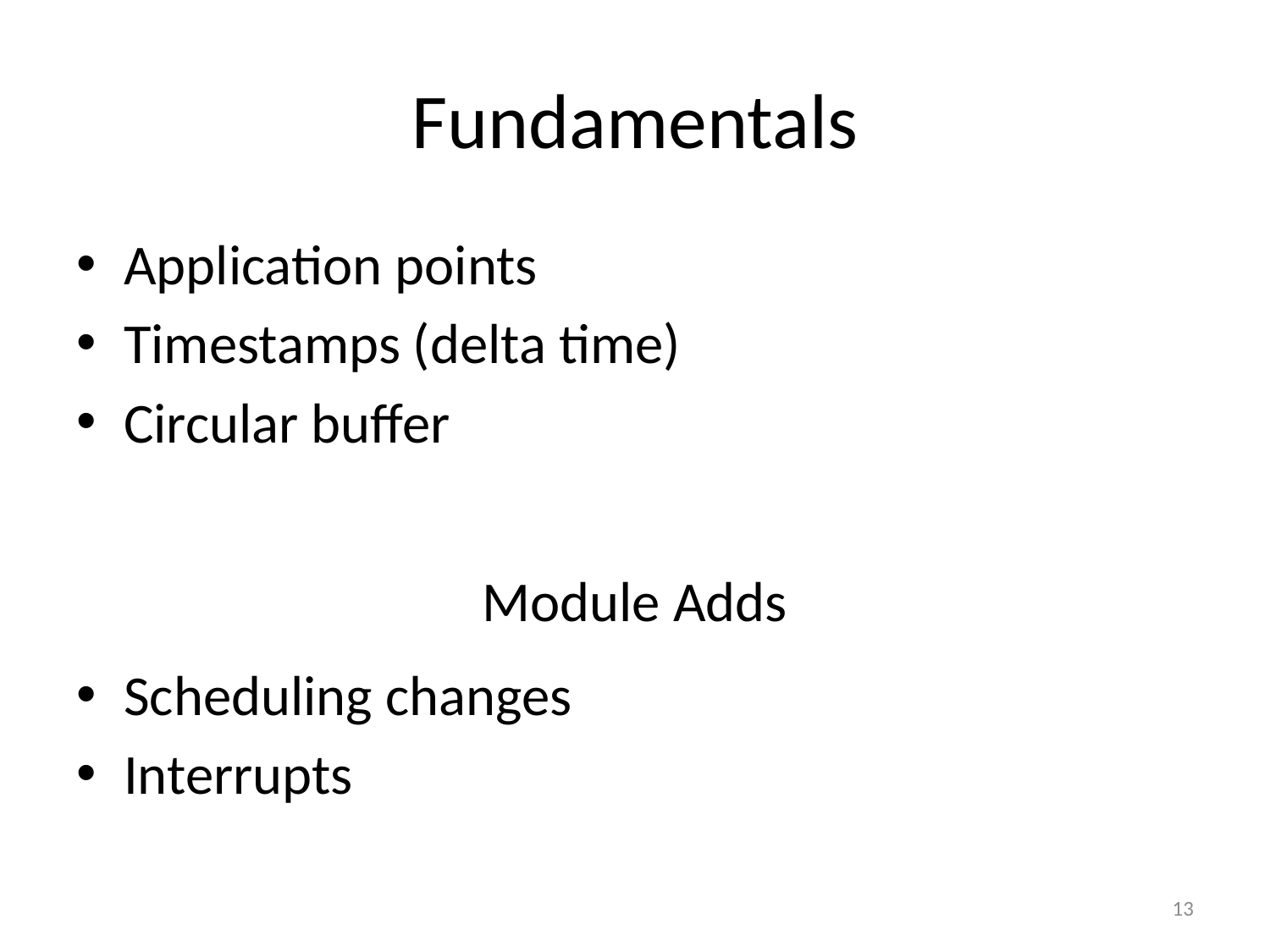

# Fundamentals
Application points
Timestamps (delta time)
Circular buffer
Module Adds
Scheduling changes
Interrupts
13